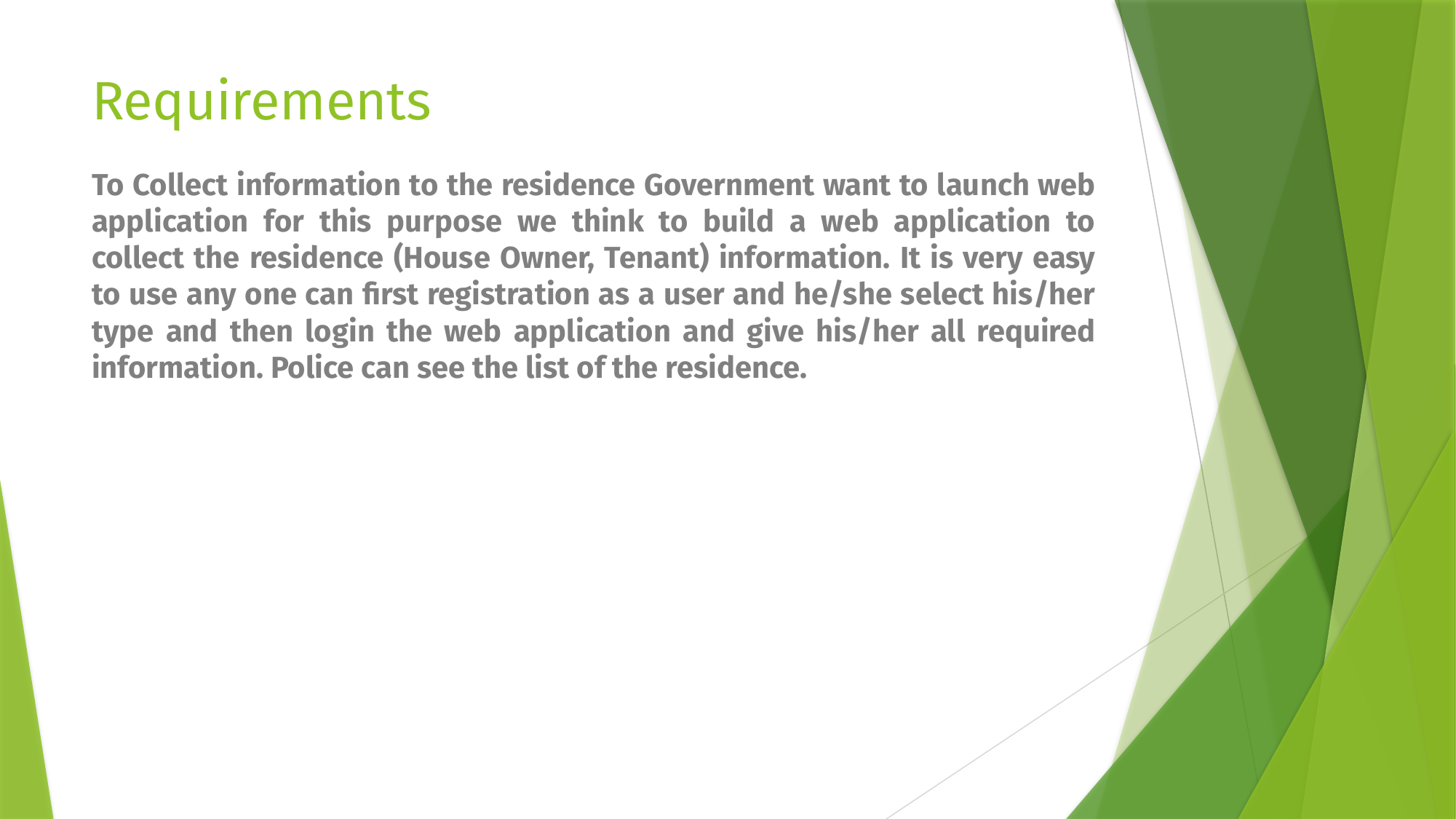

# Requirements
To Collect information to the residence Government want to launch web application for this purpose we think to build a web application to collect the residence (House Owner, Tenant) information. It is very easy to use any one can first registration as a user and he/she select his/her type and then login the web application and give his/her all required information. Police can see the list of the residence.